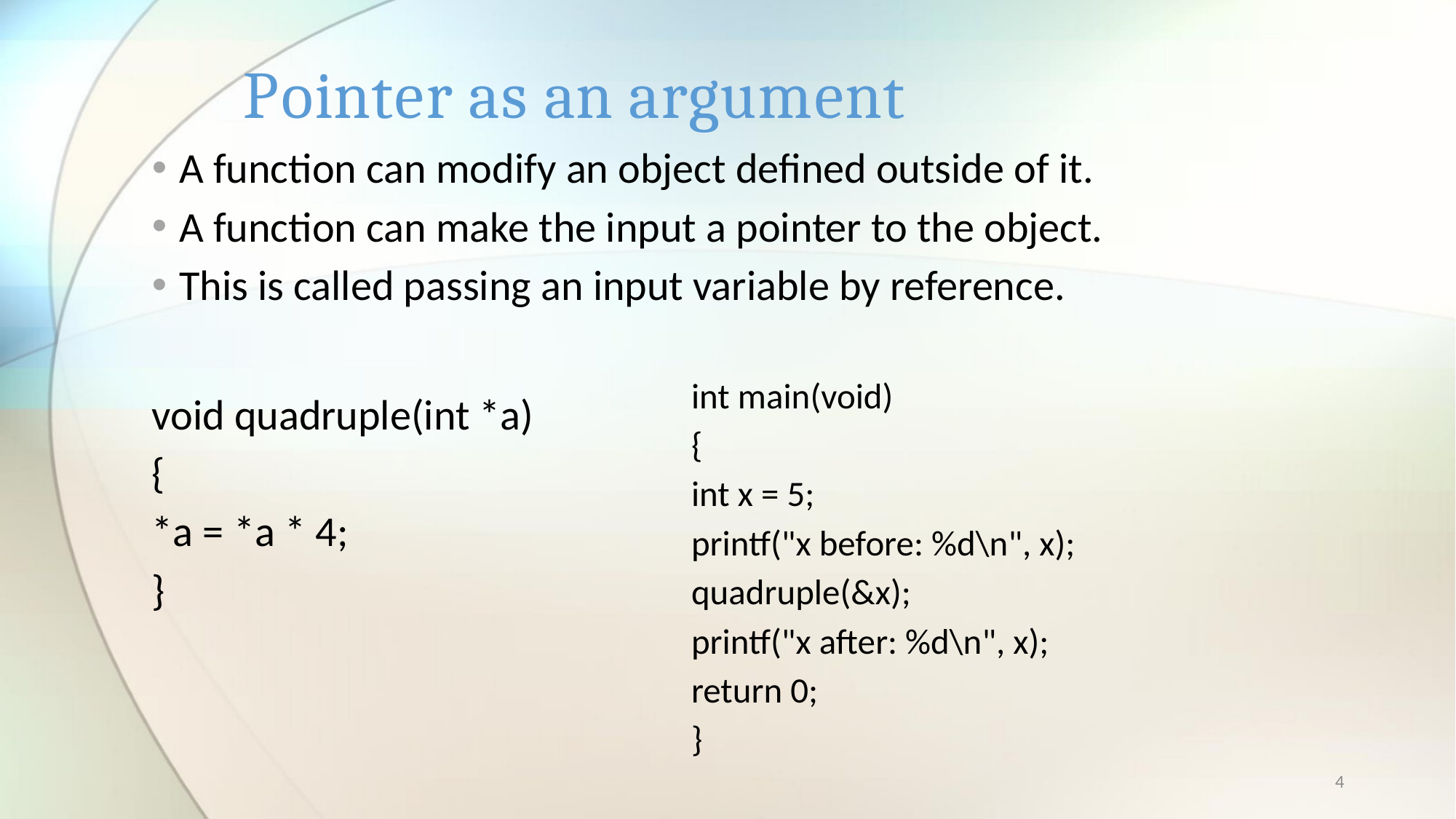

# Pointer as an argument
A function can modify an object defined outside of it.
A function can make the input a pointer to the object.
This is called passing an input variable by reference.
int main(void)
{
int x = 5;
printf("x before: %d\n", x);
quadruple(&x);
printf("x after: %d\n", x);
return 0;
}

void quadruple(int *a)
{
*a = *a * 4;
}

4